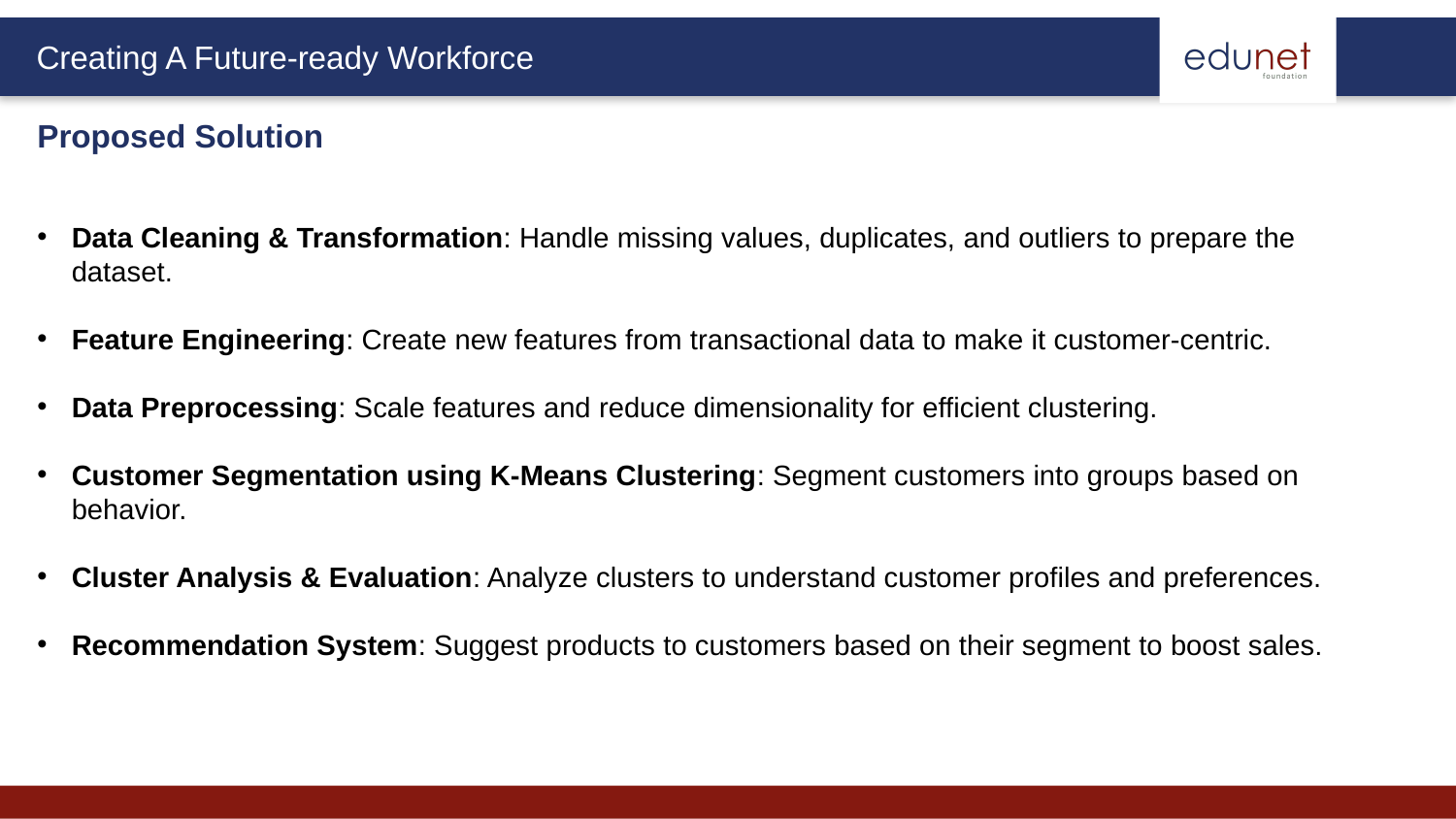

Proposed Solution
Data Cleaning & Transformation: Handle missing values, duplicates, and outliers to prepare the dataset.

Feature Engineering: Create new features from transactional data to make it customer-centric.

Data Preprocessing: Scale features and reduce dimensionality for efficient clustering.

Customer Segmentation using K-Means Clustering: Segment customers into groups based on behavior.

Cluster Analysis & Evaluation: Analyze clusters to understand customer profiles and preferences.

Recommendation System: Suggest products to customers based on their segment to boost sales.